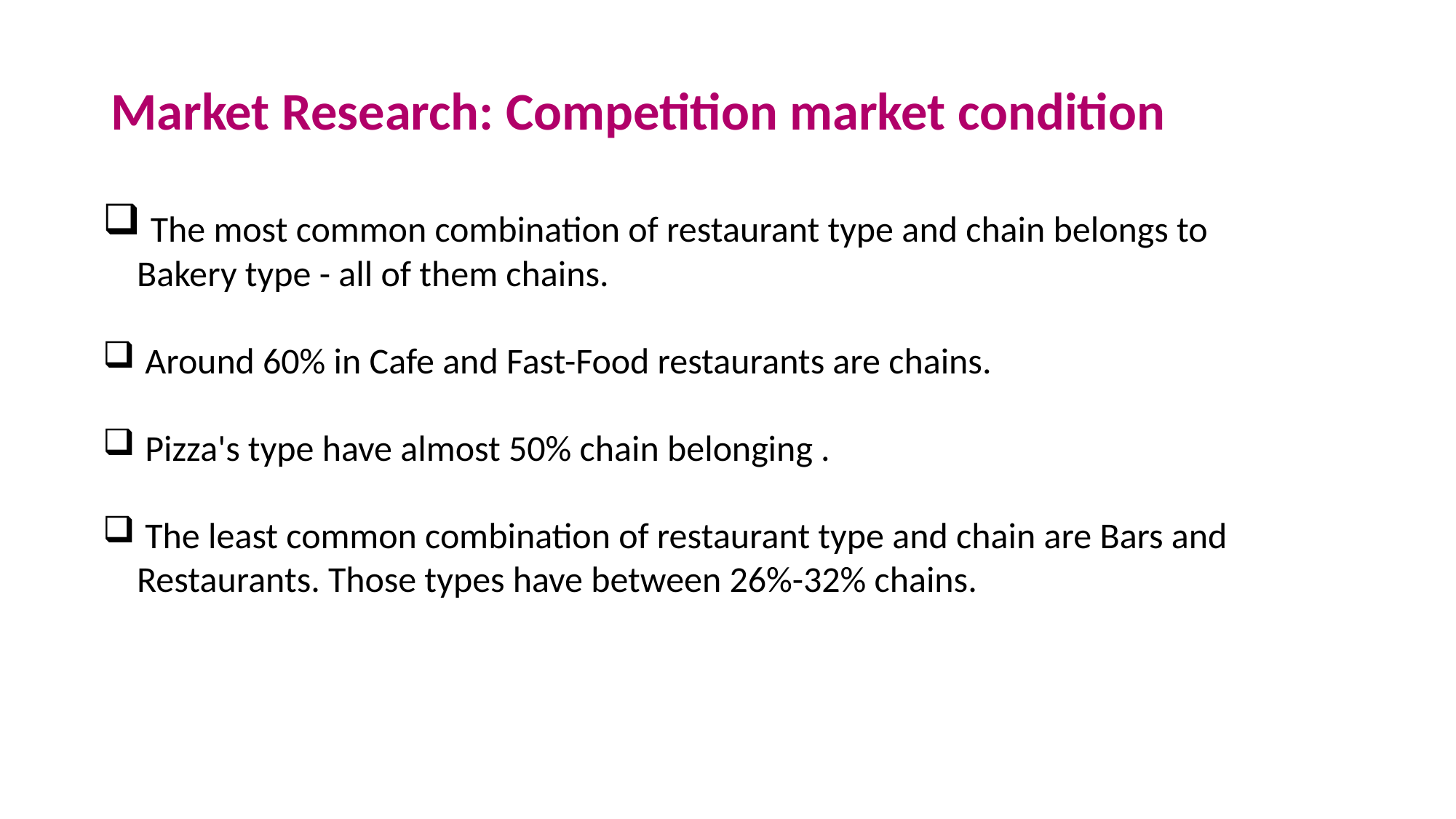

Market Research: Competition market condition
 The most common combination of restaurant type and chain belongs to Bakery type - all of them chains.

 Around 60% in Cafe and Fast-Food restaurants are chains.

 Pizza's type have almost 50% chain belonging .

 The least common combination of restaurant type and chain are Bars and Restaurants. Those types have between 26%-32% chains.